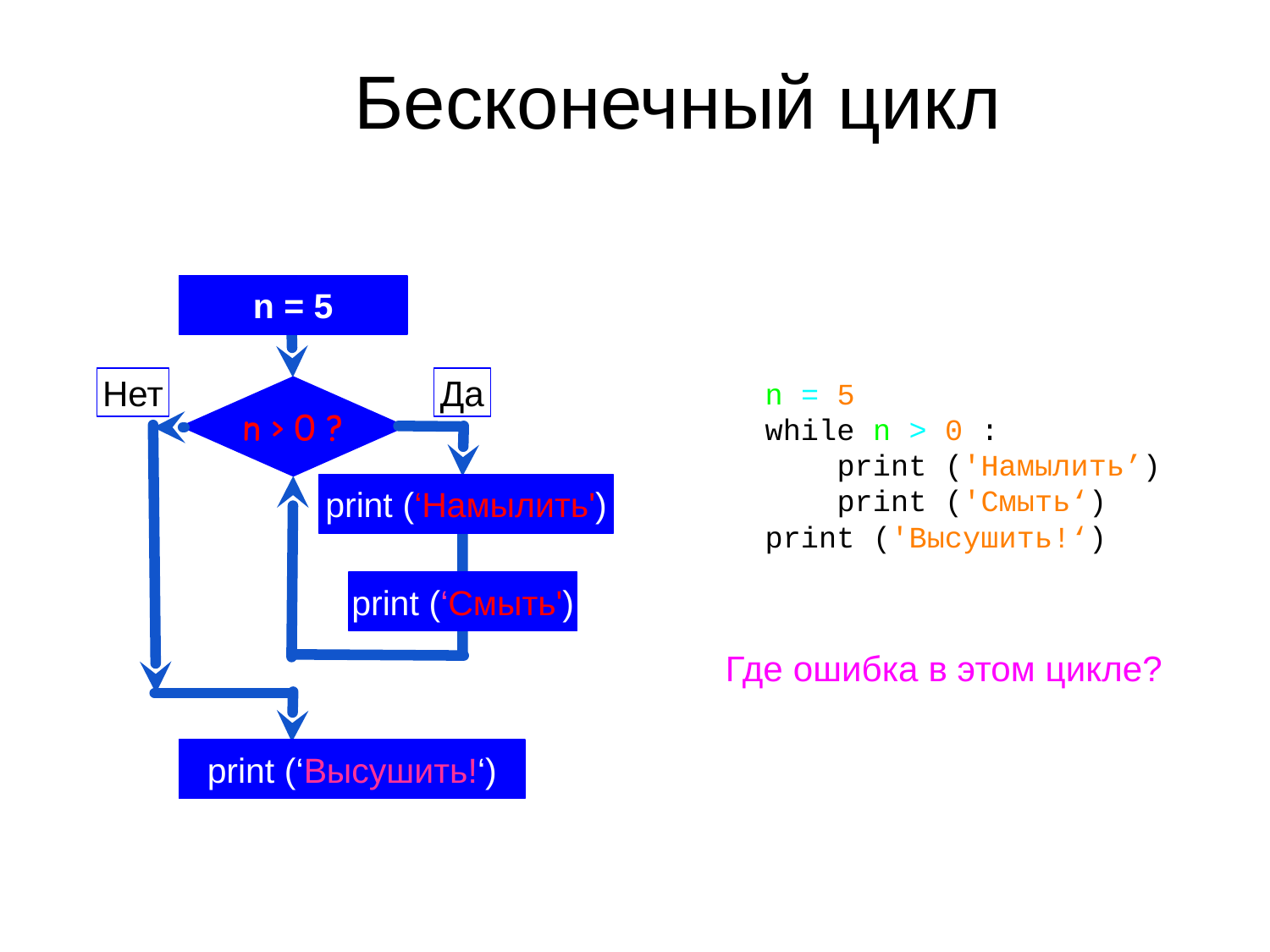

# Бесконечный цикл
n = 5
n = 5
while n > 0 :
    print ('Намылить’)
    print ('Смыть‘)
print ('Высушить!‘)
Нет
Да
n > 0 ?
print (‘Намылить')
print (‘Смыть')
Где ошибка в этом цикле?
print (‘Высушить!‘)